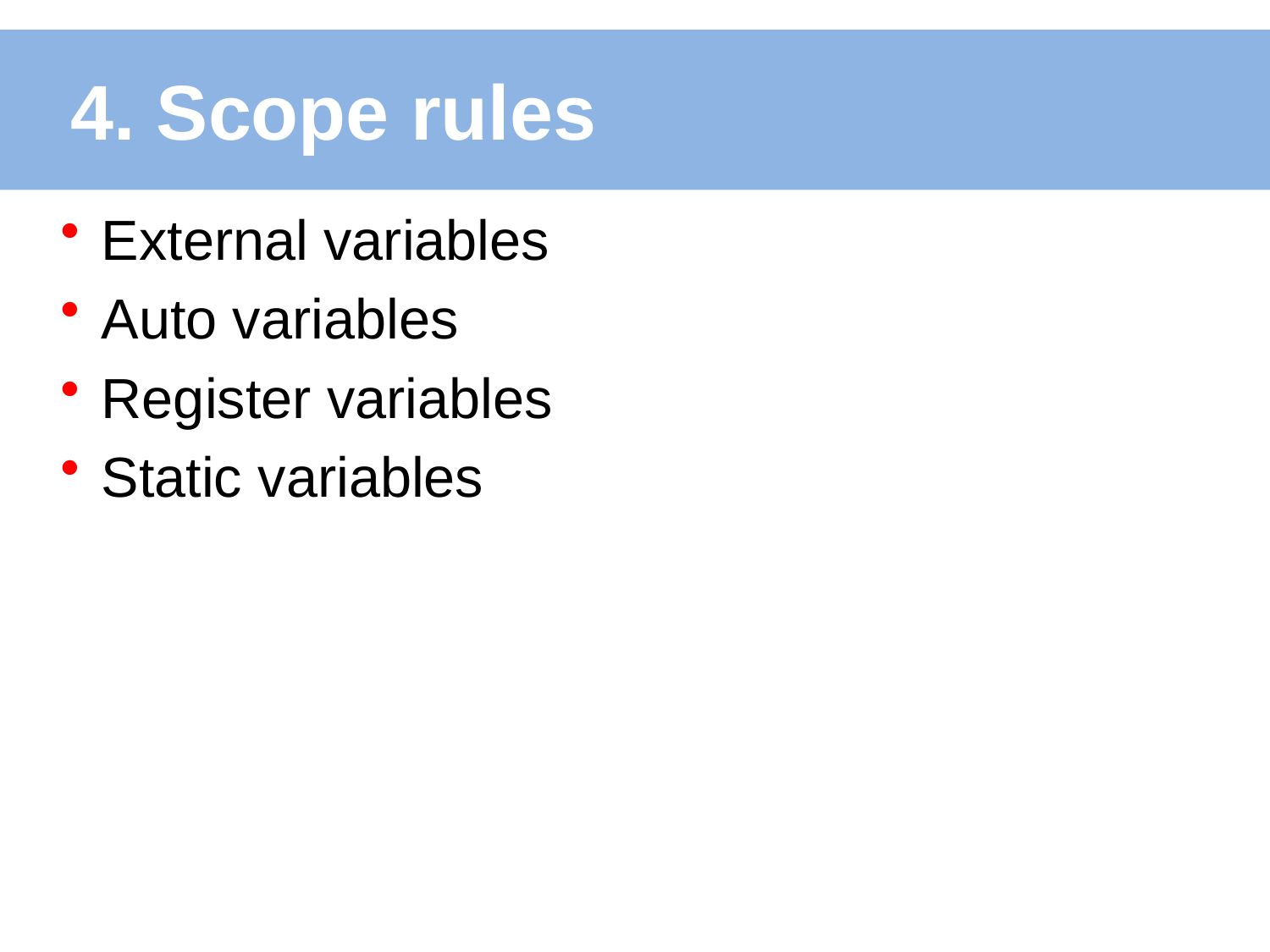

# 4. Scope rules
External variables
Auto variables
Register variables
Static variables
17